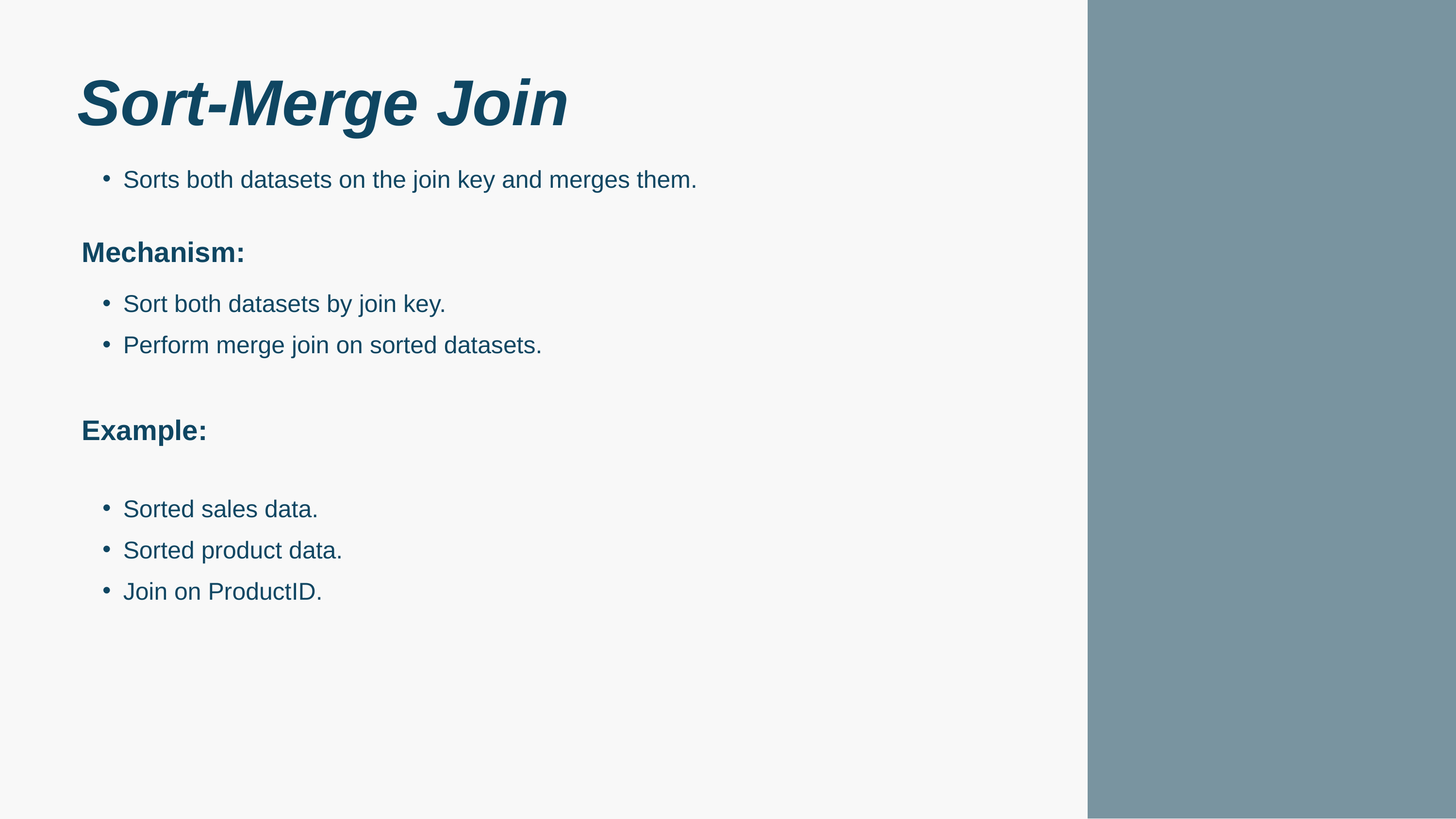

Sort-Merge Join
Sorts both datasets on the join key and merges them.

Mechanism:

Sort both datasets by join key.
Perform merge join on sorted datasets.

Example:

Sorted sales data.
Sorted product data.
Join on ProductID.